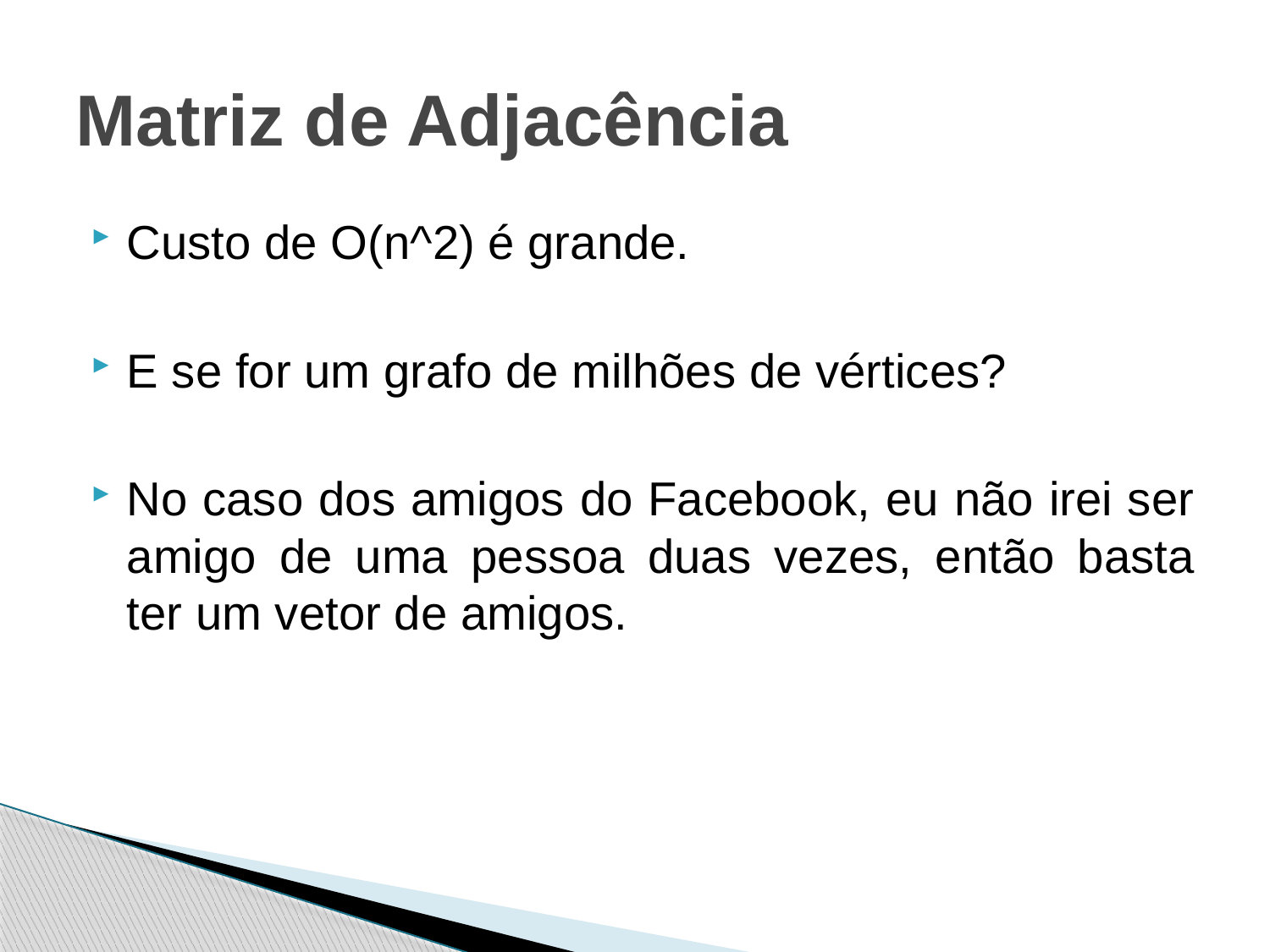

# Matriz de Adjacência
Custo de O(n^2) é grande.

E se for um grafo de milhões de vértices?

No caso dos amigos do Facebook, eu não irei ser amigo de uma pessoa duas vezes, então basta ter um vetor de amigos.